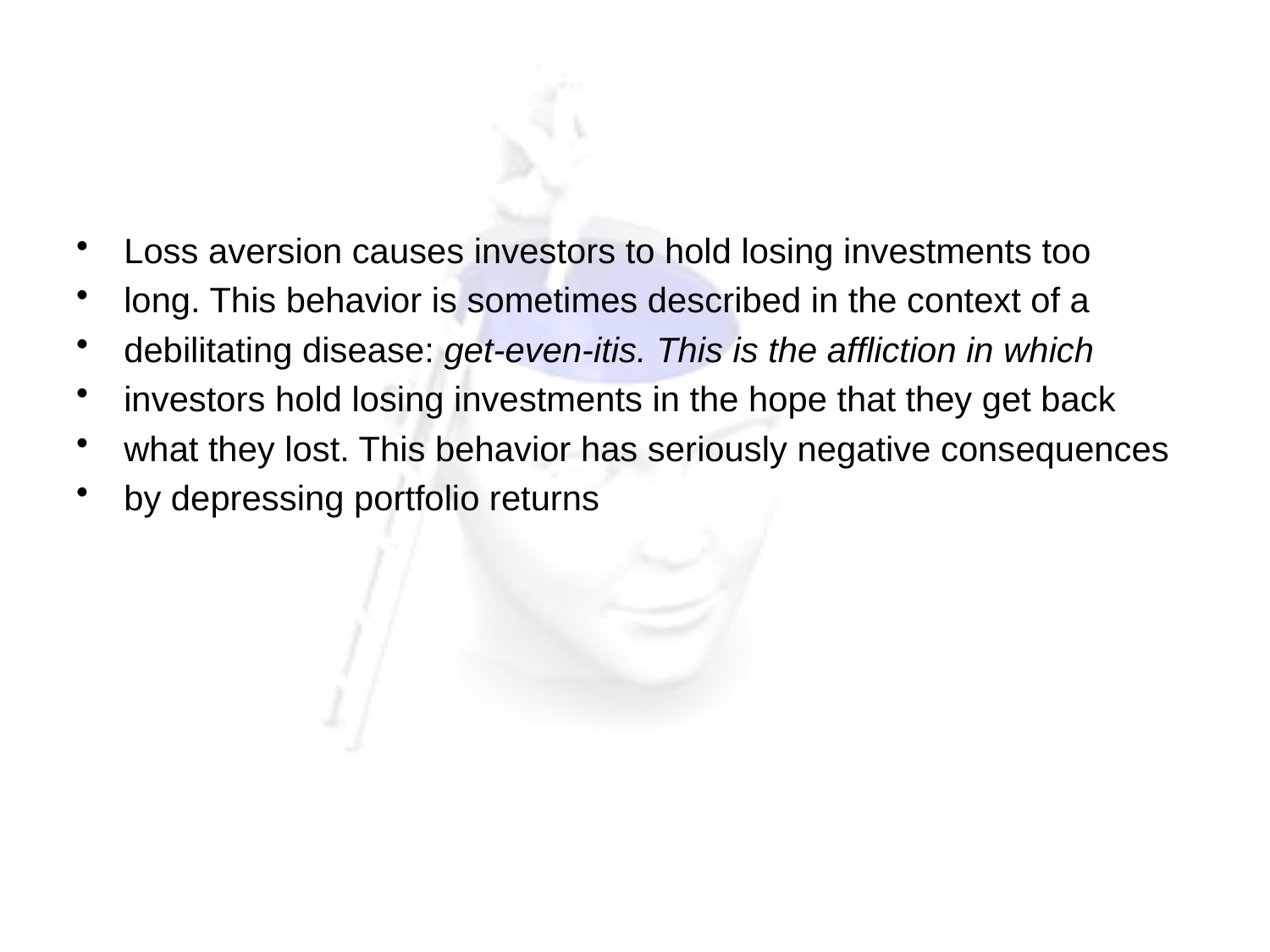

#
Loss aversion causes investors to hold losing investments too
long. This behavior is sometimes described in the context of a
debilitating disease: get-even-itis. This is the affliction in which
investors hold losing investments in the hope that they get back
what they lost. This behavior has seriously negative consequences
by depressing portfolio returns